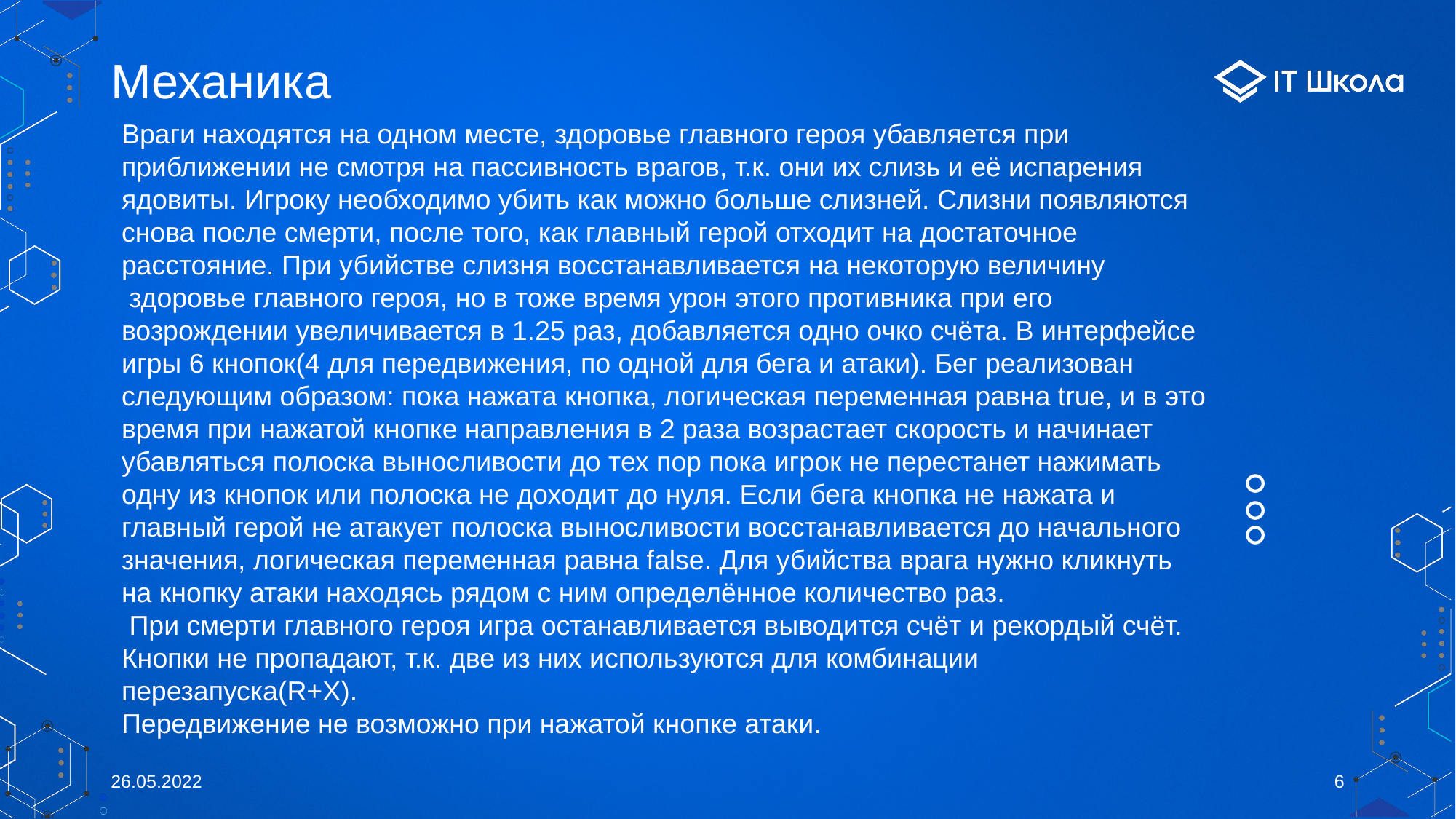

Механика
Враги находятся на одном месте, здоровье главного героя убавляется при приближении не смотря на пассивность врагов, т.к. они их слизь и её испарения ядовиты. Игроку необходимо убить как можно больше слизней. Слизни появляются снова после смерти, после того, как главный герой отходит на достаточное расстояние. При убийстве слизня восстанавливается на некоторую величину  здоровье главного героя, но в тоже время урон этого противника при его возрождении увеличивается в 1.25 раз, добавляется одно очко счёта. В интерфейсе игры 6 кнопок(4 для передвижения, по одной для бега и атаки). Бег реализован следующим образом: пока нажата кнопка, логическая переменная равна true, и в это время при нажатой кнопке направления в 2 раза возрастает скорость и начинает убавляться полоска выносливости до тех пор пока игрок не перестанет нажимать одну из кнопок или полоска не доходит до нуля. Если бега кнопка не нажата и главный герой не атакует полоска выносливости восстанавливается до начального значения, логическая переменная равна false. Для убийства врага нужно кликнуть на кнопку атаки находясь рядом с ним определённое количество раз.
 При смерти главного героя игра останавливается выводится счёт и рекордый счёт.
Кнопки не пропадают, т.к. две из них используются для комбинации перезапуска(R+X).
Передвижение не возможно при нажатой кнопке атаки.

26.05.2022
6